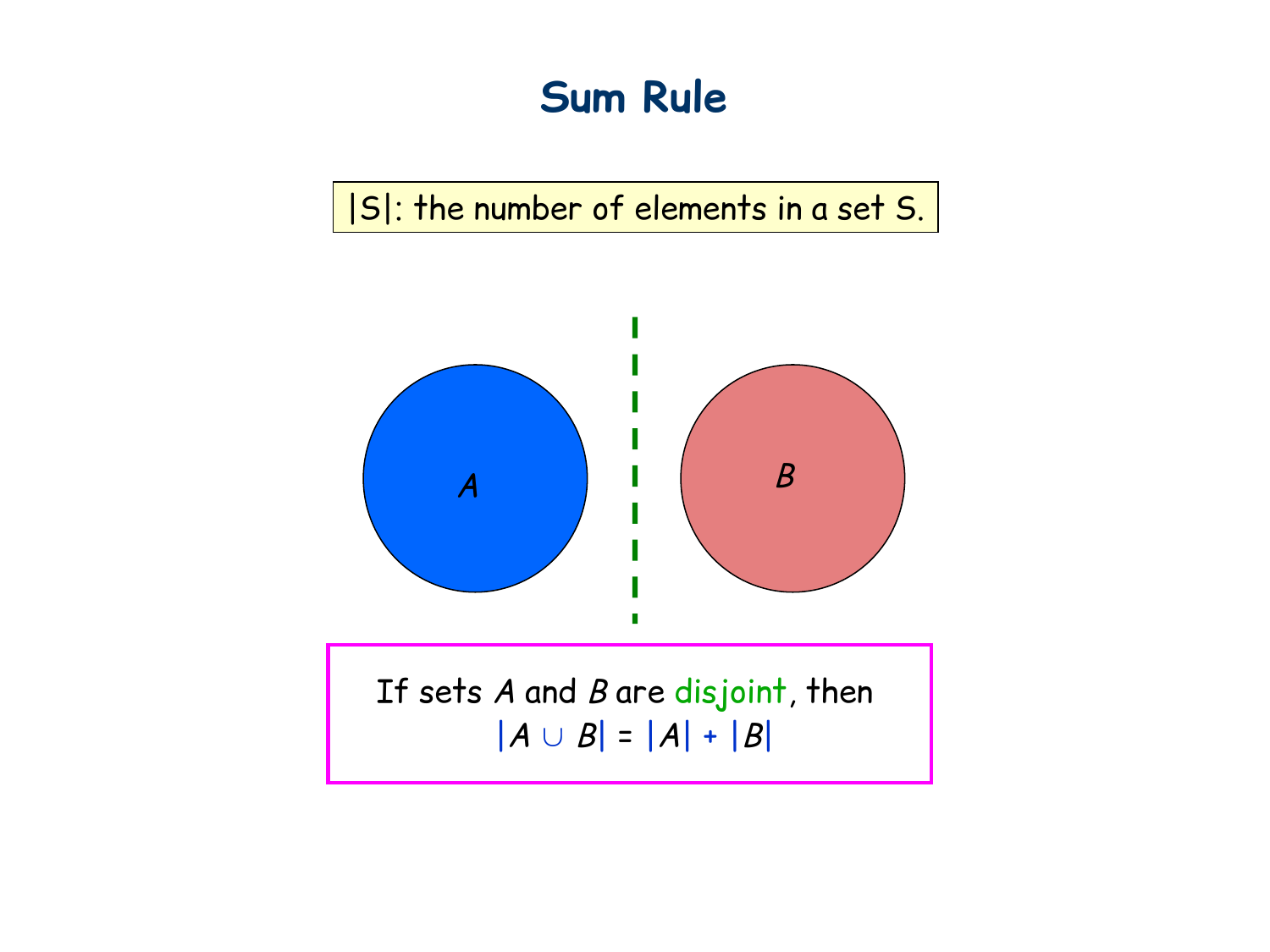

Sum Rule
|S|: the number of elements in a set S.

A

B

If sets A and B are disjoint, then
 |A ∪ B| = |A| + |B|